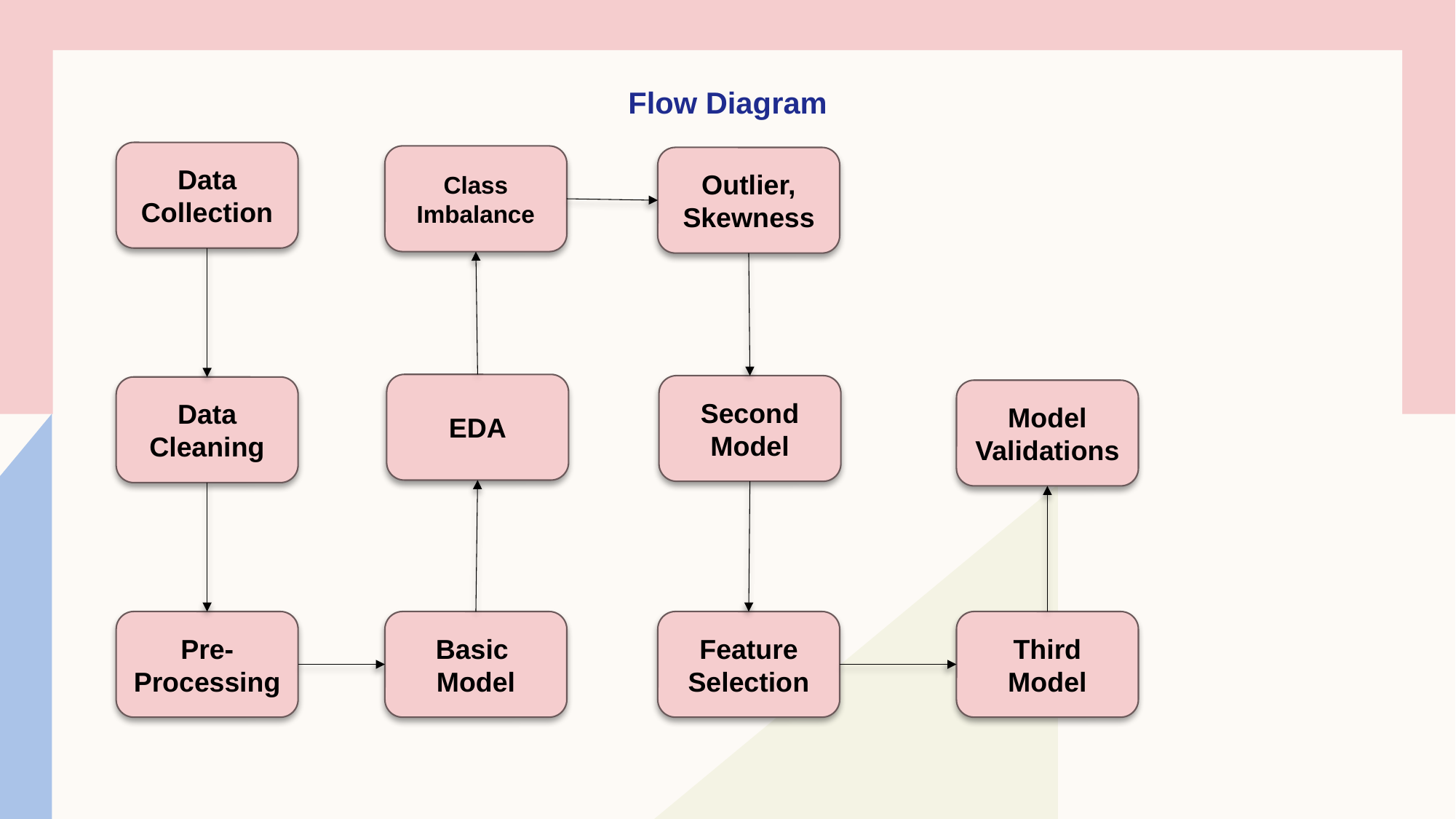

Flow Diagram
Data Collection
Class Imbalance
Outlier,
Skewness
EDA
Second
Model
Data Cleaning
Model Validations
Third
Model
Feature Selection

Basic
Model

Pre-Processing